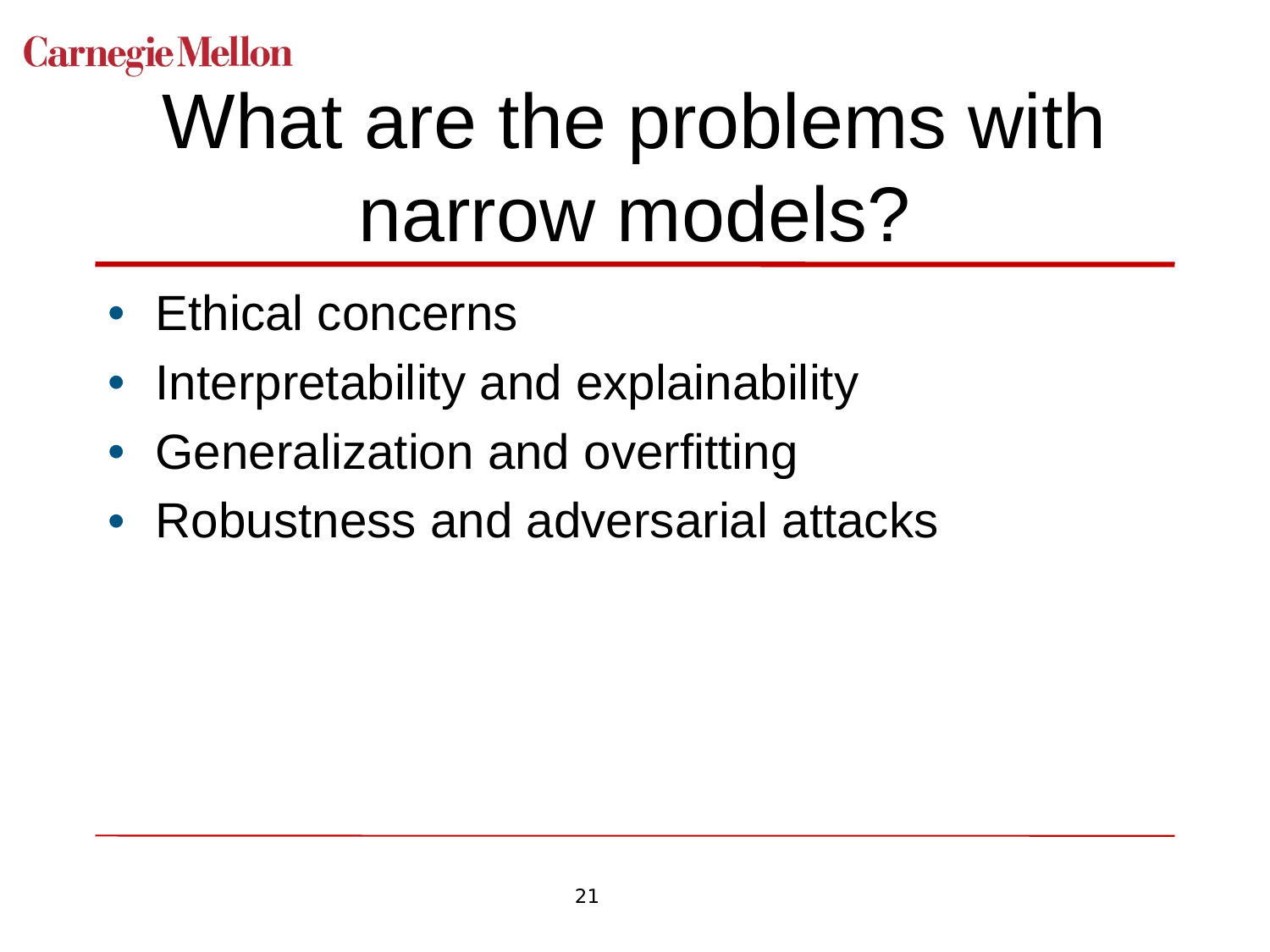

# What are the problems with narrow models?
Ethical concerns
Interpretability and explainability
Generalization and overfitting
Robustness and adversarial attacks